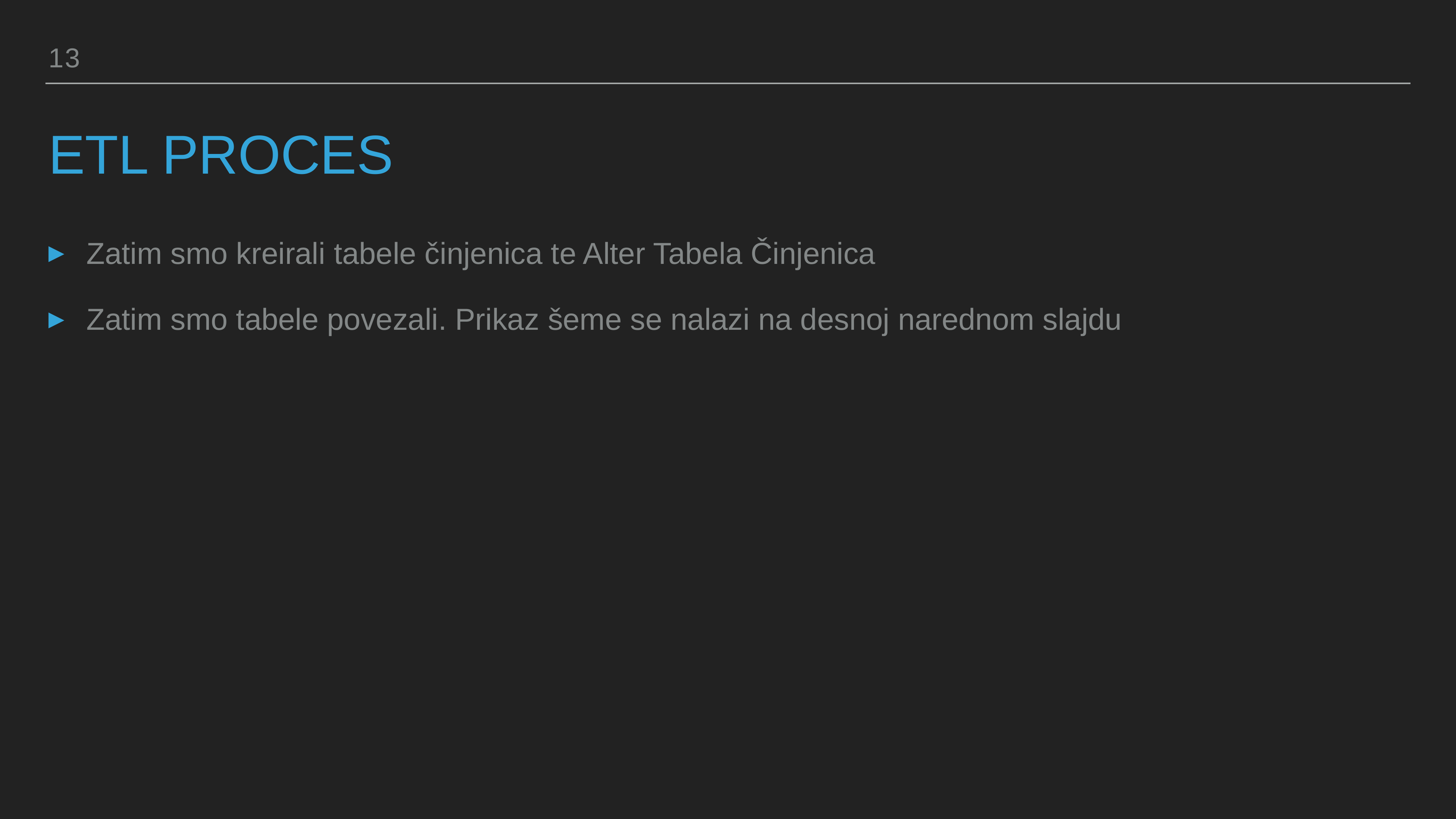

13
# ETL PROCES
Zatim smo kreirali tabele činjenica te Alter Tabela Činjenica
Zatim smo tabele povezali. Prikaz šeme se nalazi na desnoj narednom slajdu